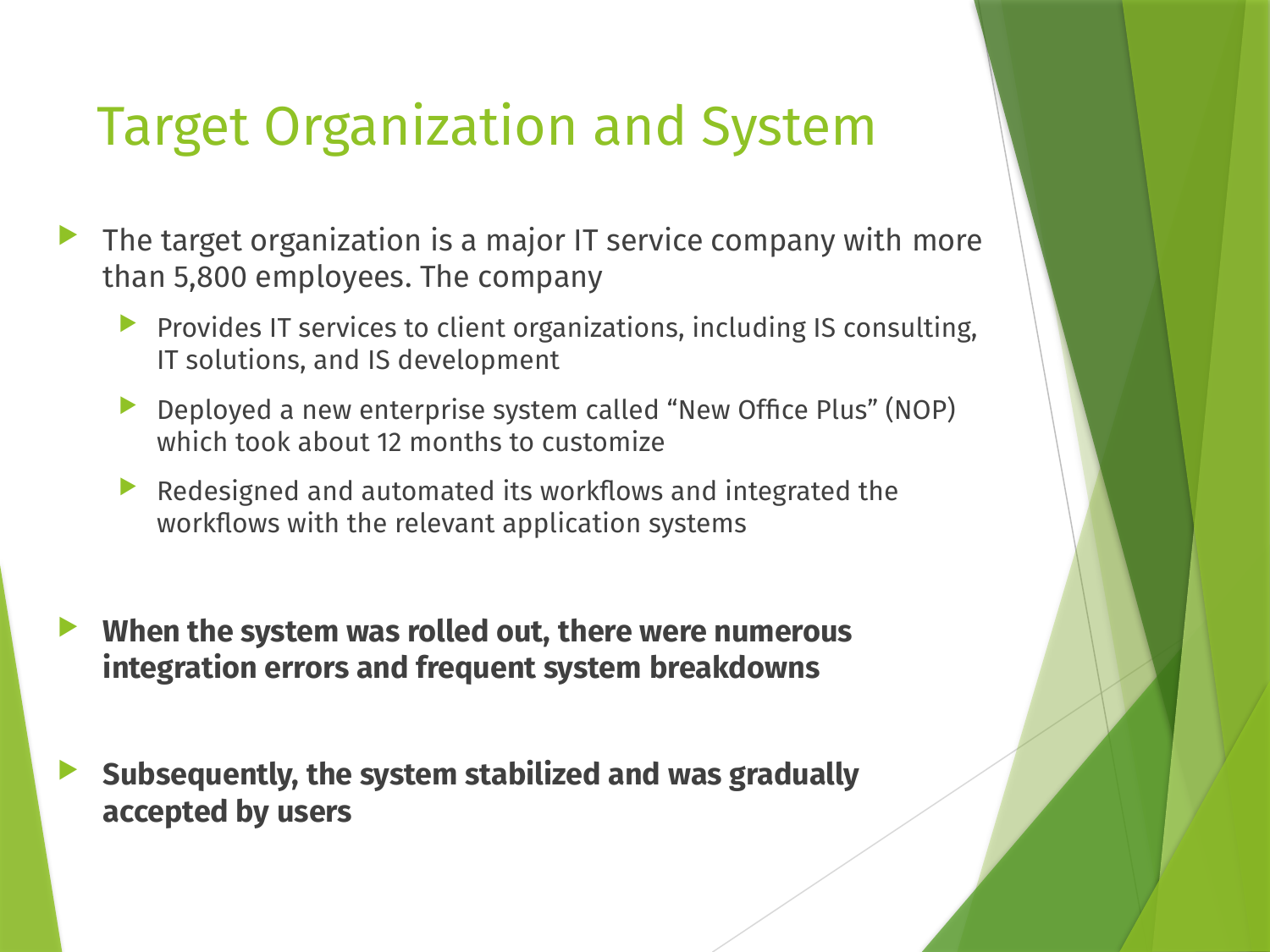

# Target Organization and System
The target organization is a major IT service company with more than 5,800 employees. The company
Provides IT services to client organizations, including IS consulting, IT solutions, and IS development
Deployed a new enterprise system called “New Office Plus” (NOP) which took about 12 months to customize
Redesigned and automated its workflows and integrated the workflows with the relevant application systems

When the system was rolled out, there were numerous integration errors and frequent system breakdowns

Subsequently, the system stabilized and was gradually accepted by users